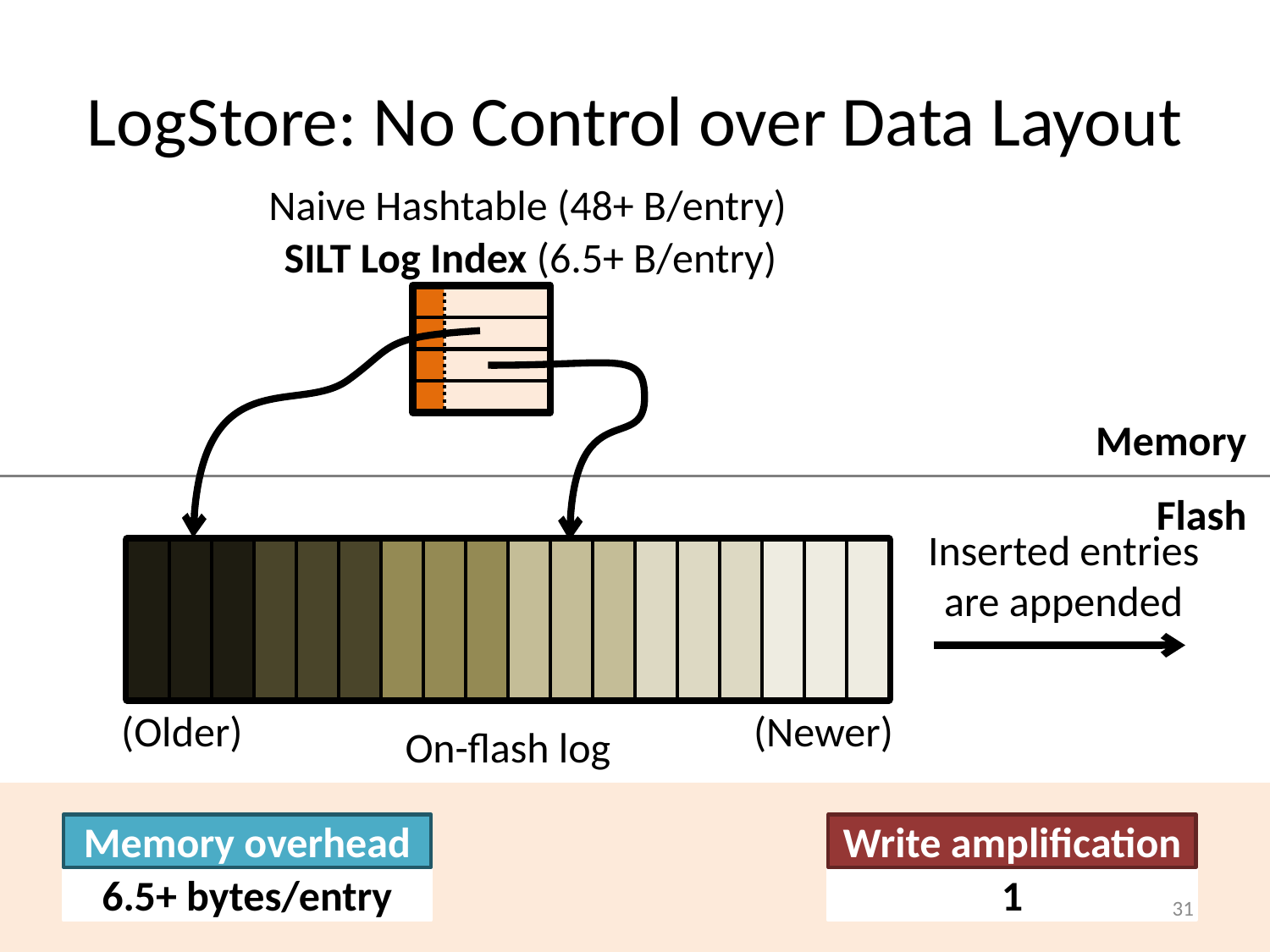

# LogStore: No Control over Data Layout
Naive Hashtable (48+ B/entry)
SILT Log Index (6.5+ B/entry)

Memory
Flash
Inserted entries are appended

(Older)
(Newer)
On-flash log

Memory overhead
Write amplification
6.5+ bytes/entry
1
31